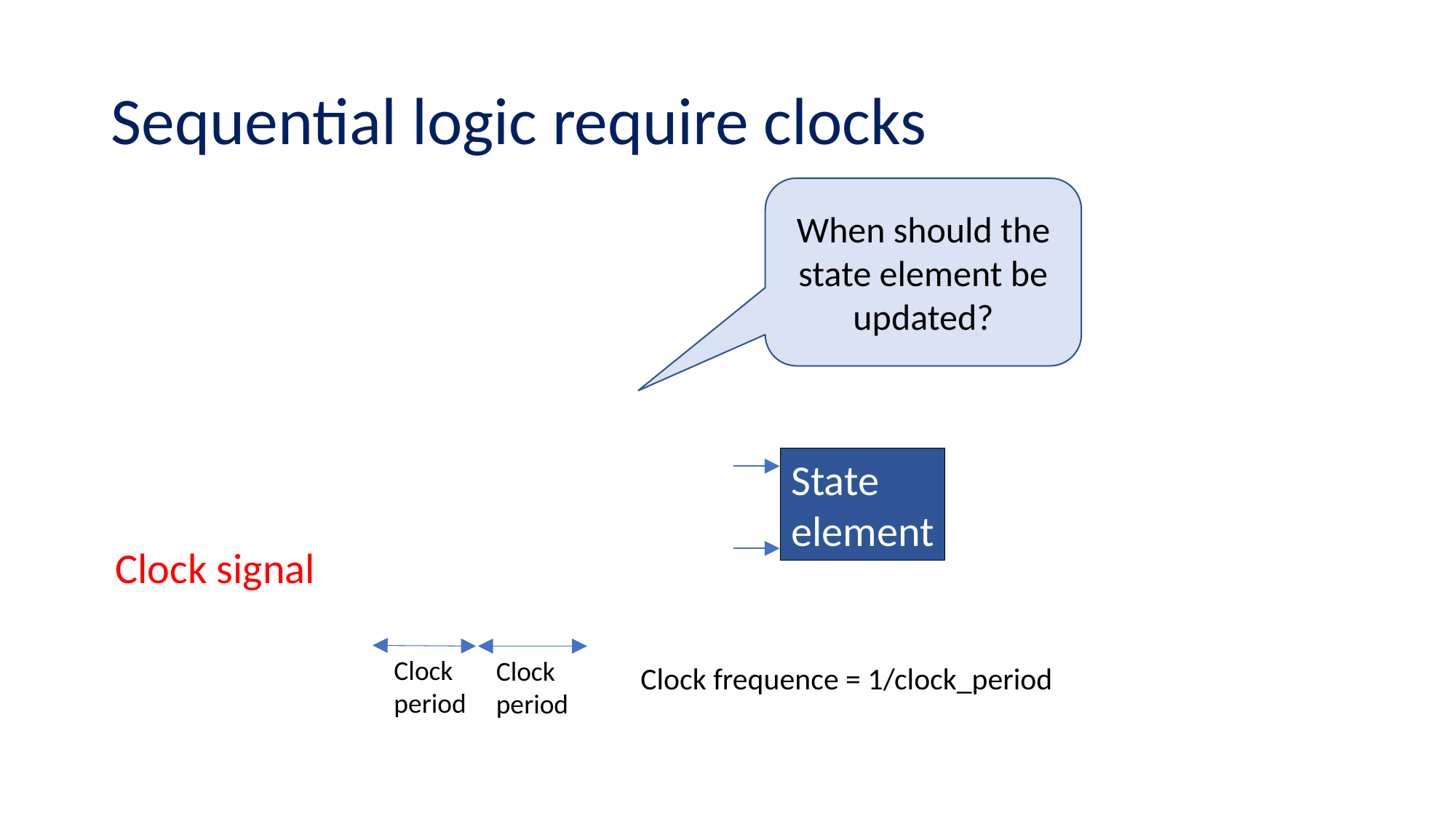

# Sequential logic require clocks
When should the state element be updated?
State
element
Clock signal
Clock
period
Clock
period
Clock frequence = 1/clock_period